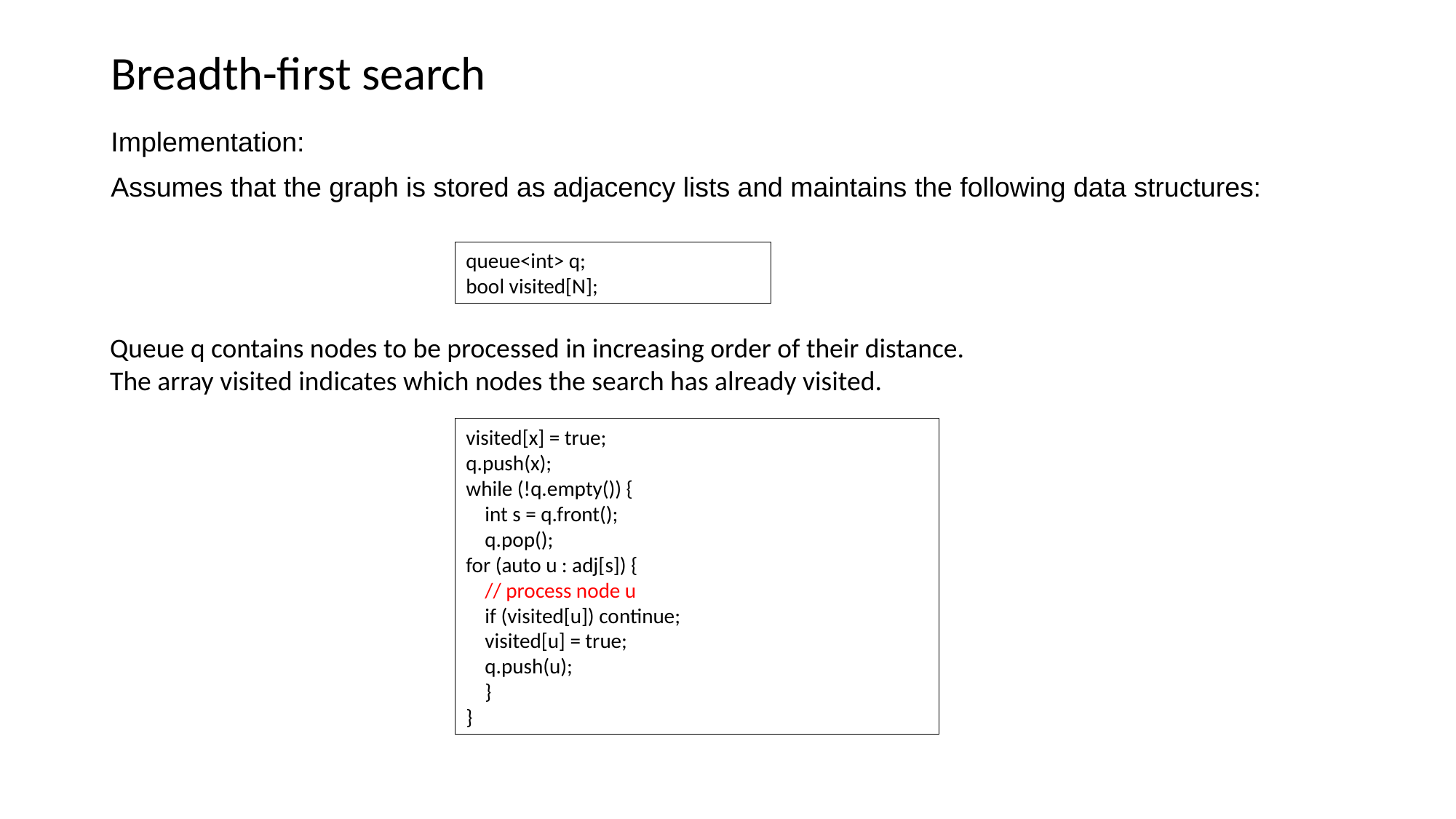

# Breadth-first search
Implementation:
Assumes that the graph is stored as adjacency lists and maintains the following data structures:
queue<int> q;
bool visited[N];
Queue q contains nodes to be processed in increasing order of their distance.
The array visited indicates which nodes the search has already visited.
visited[x] = true;
q.push(x);
while (!q.empty()) {
    int s = q.front();
    q.pop();
for (auto u : adj[s]) {
    // process node u
    if (visited[u]) continue;
    visited[u] = true;
    q.push(u);
    }
}